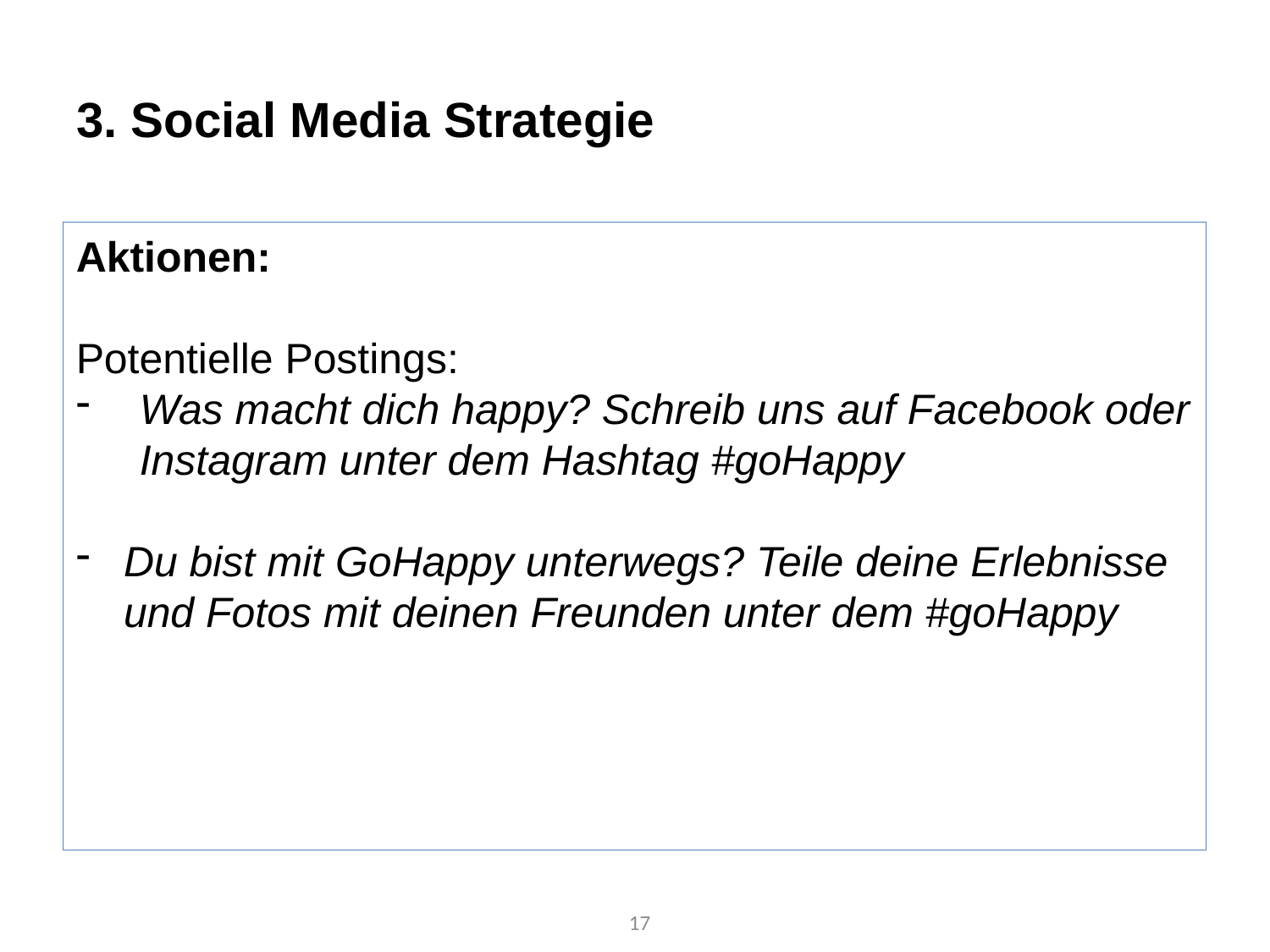

3. Social Media Strategie

Aktionen:

Potentielle Postings:
Was macht dich happy? Schreib uns auf Facebook oder Instagram unter dem Hashtag #goHappy

Du bist mit GoHappy unterwegs? Teile deine Erlebnisse und Fotos mit deinen Freunden unter dem #goHappy

17